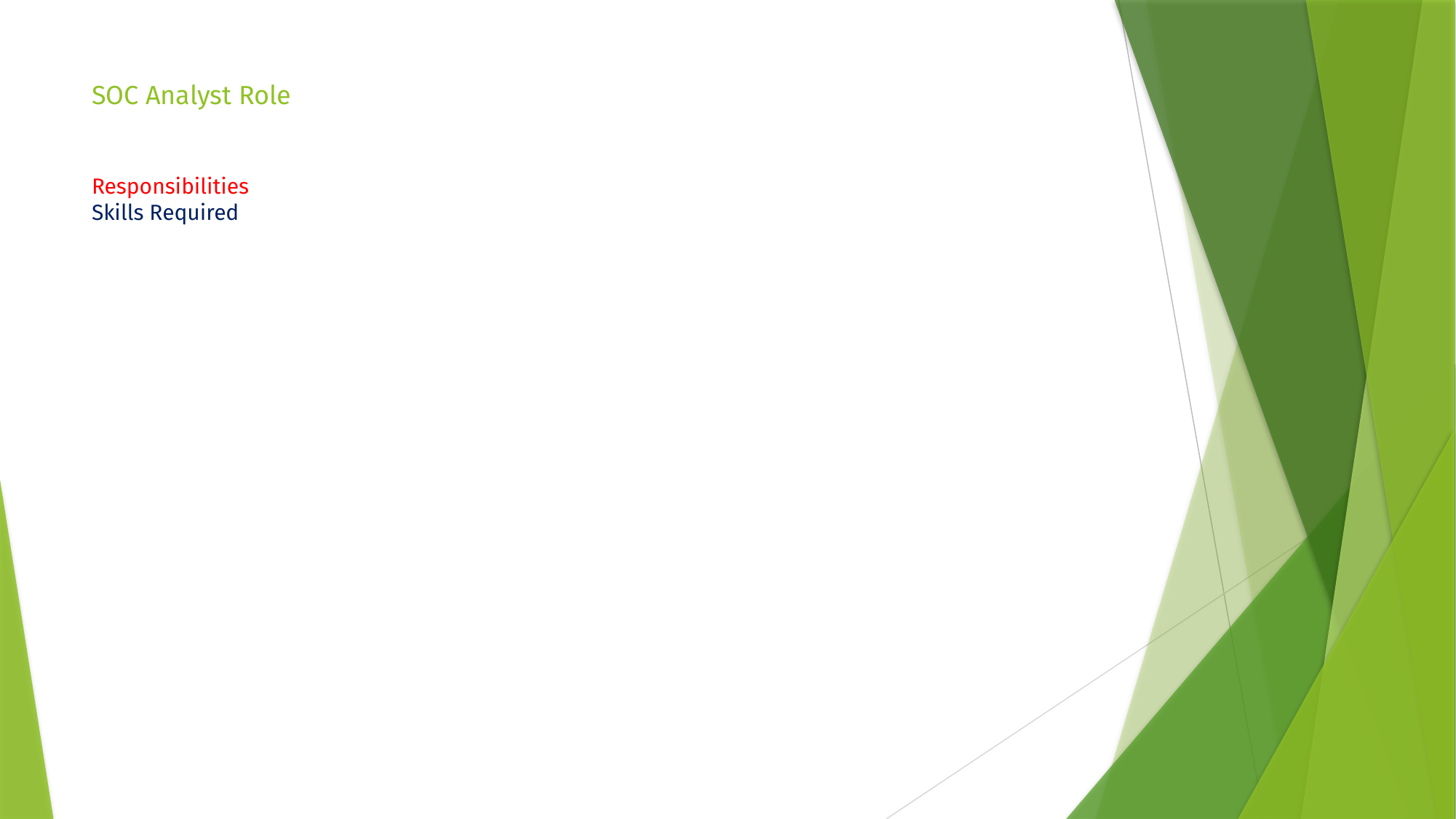

# SOC Analyst Role Responsibilities Skills Required